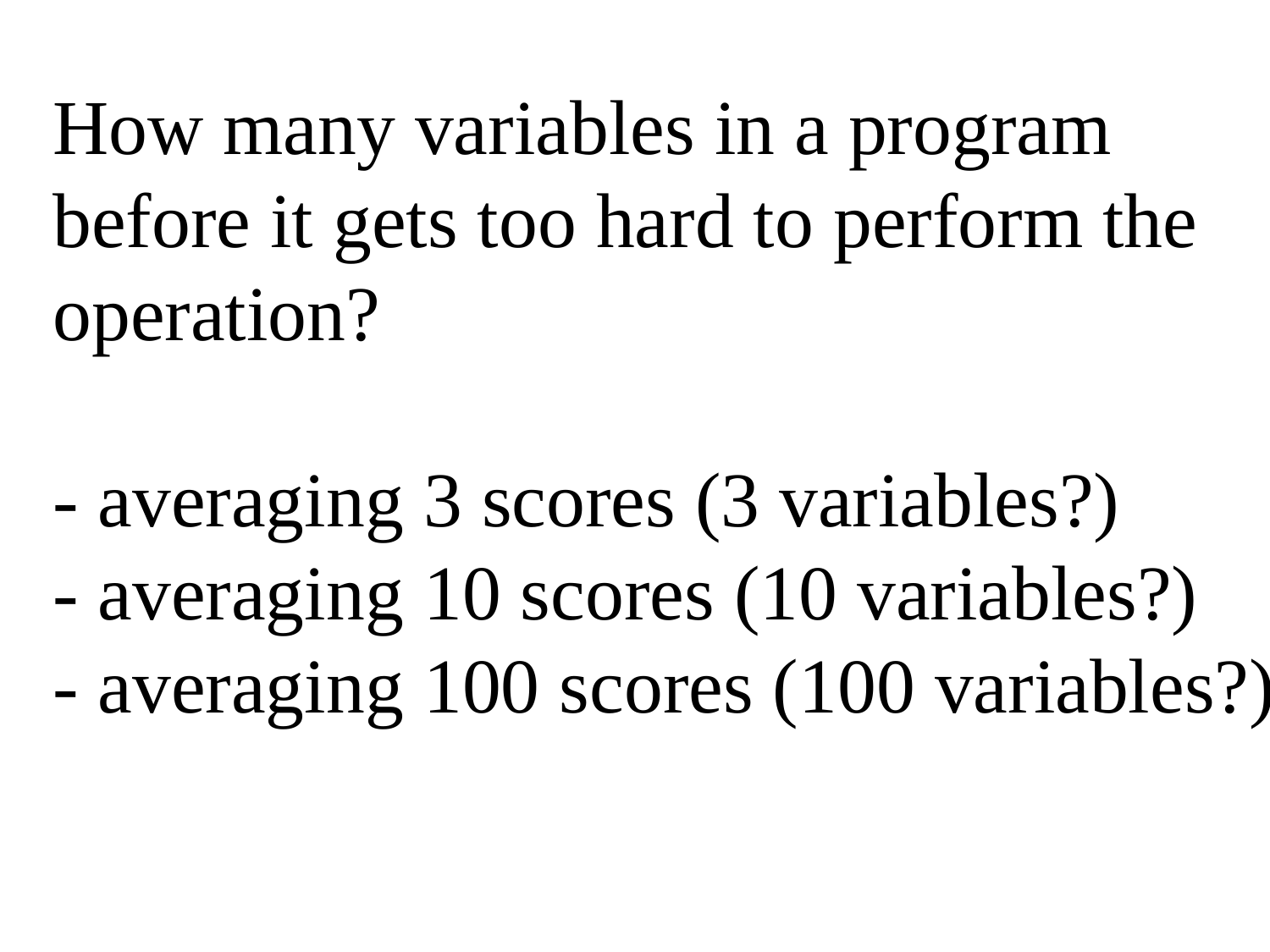

How many variables in a program
before it gets too hard to perform the operation?

- averaging 3 scores (3 variables?)
- averaging 10 scores (10 variables?)
- averaging 100 scores (100 variables?)